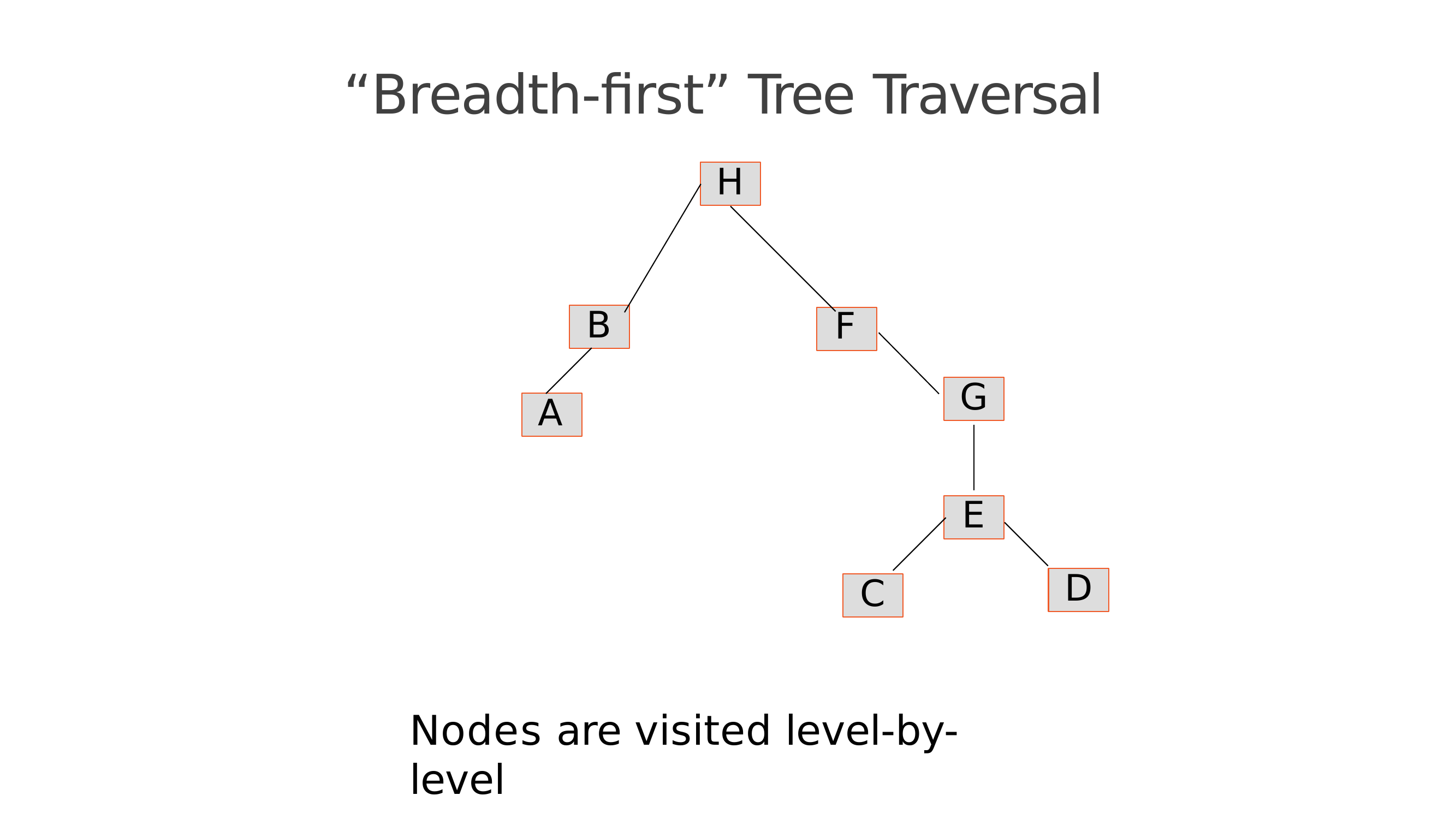

# “Breadth-first” Tree Traversal
H

B
F

G
A

E

D

C

Nodes are visited level-by-level